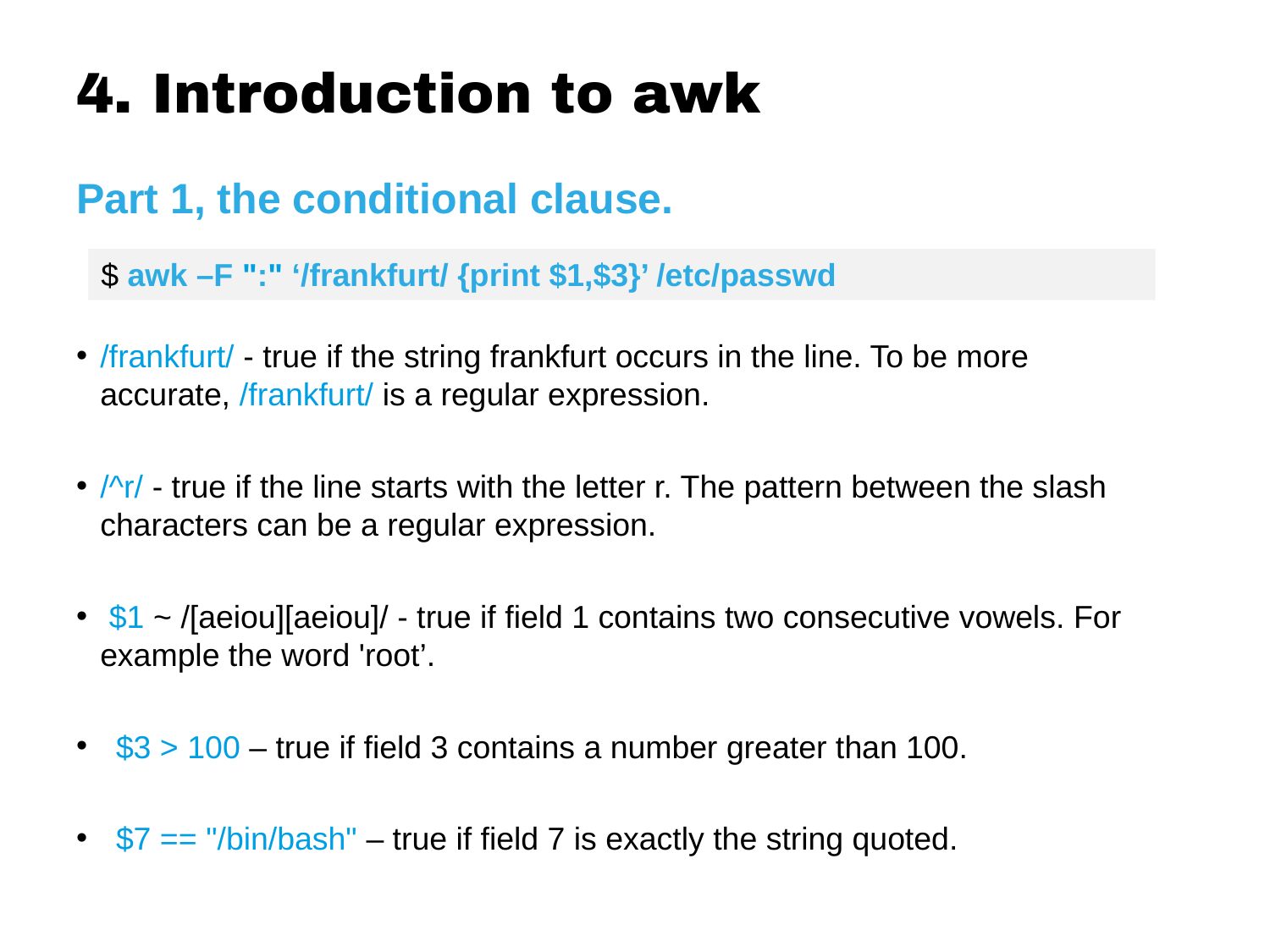

# 4. Introduction to awk
Part 1, the conditional clause.
$ awk –F ":" ‘/frankfurt/ {print $1,$3}’ /etc/passwd
/frankfurt/ - true if the string frankfurt occurs in the line. To be more accurate, /frankfurt/ is a regular expression.

/^r/ - true if the line starts with the letter r. The pattern between the slash characters can be a regular expression.

 $1 ~ /[aeiou][aeiou]/ - true if field 1 contains two consecutive vowels. For example the word 'root’.

$3 > 100 – true if field 3 contains a number greater than 100.

$7 == "/bin/bash" – true if field 7 is exactly the string quoted.